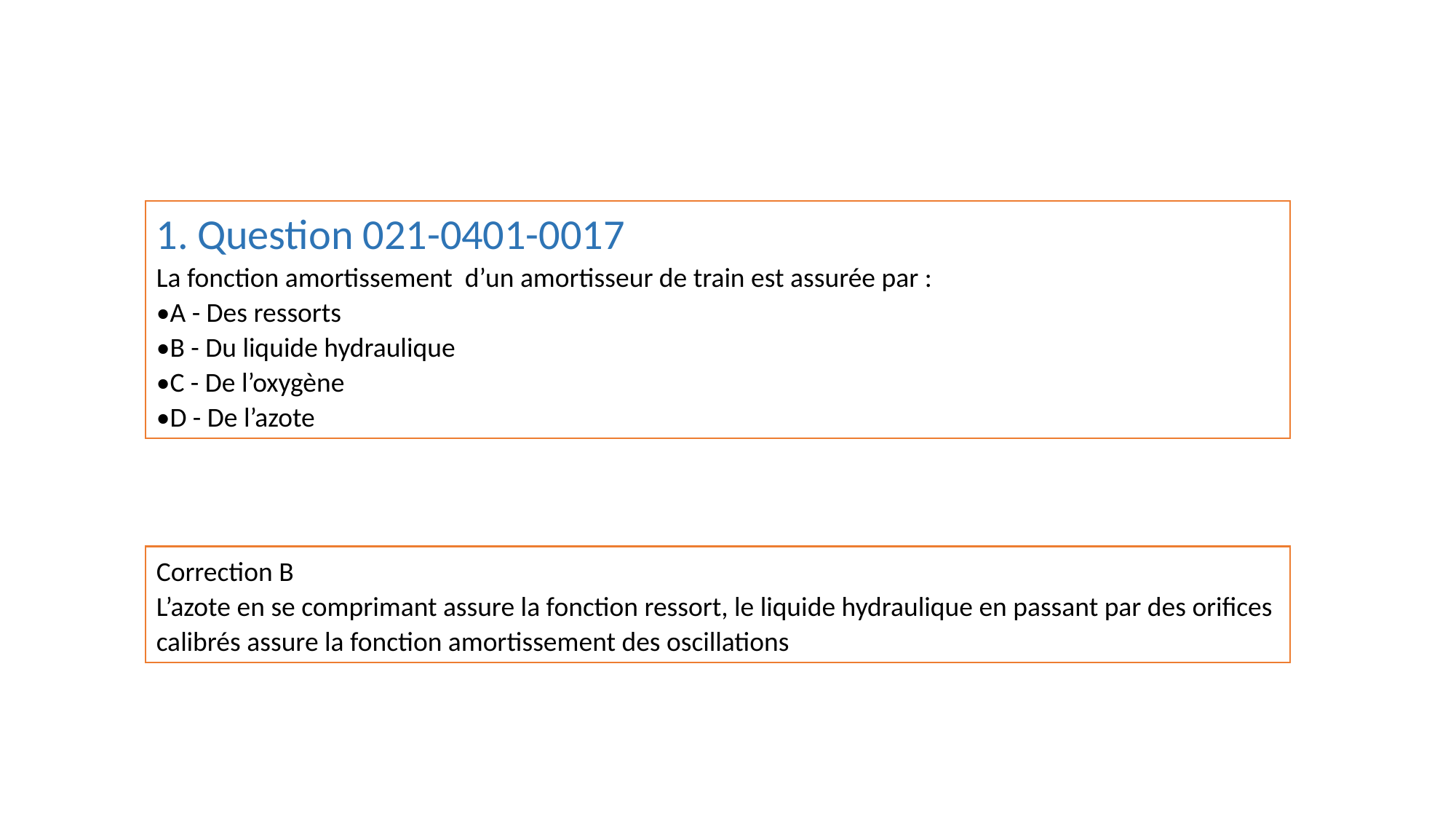

Question 021-0401-0017
La fonction amortissement  d’un amortisseur de train est assurée par :
•A - Des ressorts
•B - Du liquide hydraulique
•C - De l’oxygène
•D - De l’azote
Correction B
L’azote en se comprimant assure la fonction ressort, le liquide hydraulique en passant par des orifices calibrés assure la fonction amortissement des oscillations